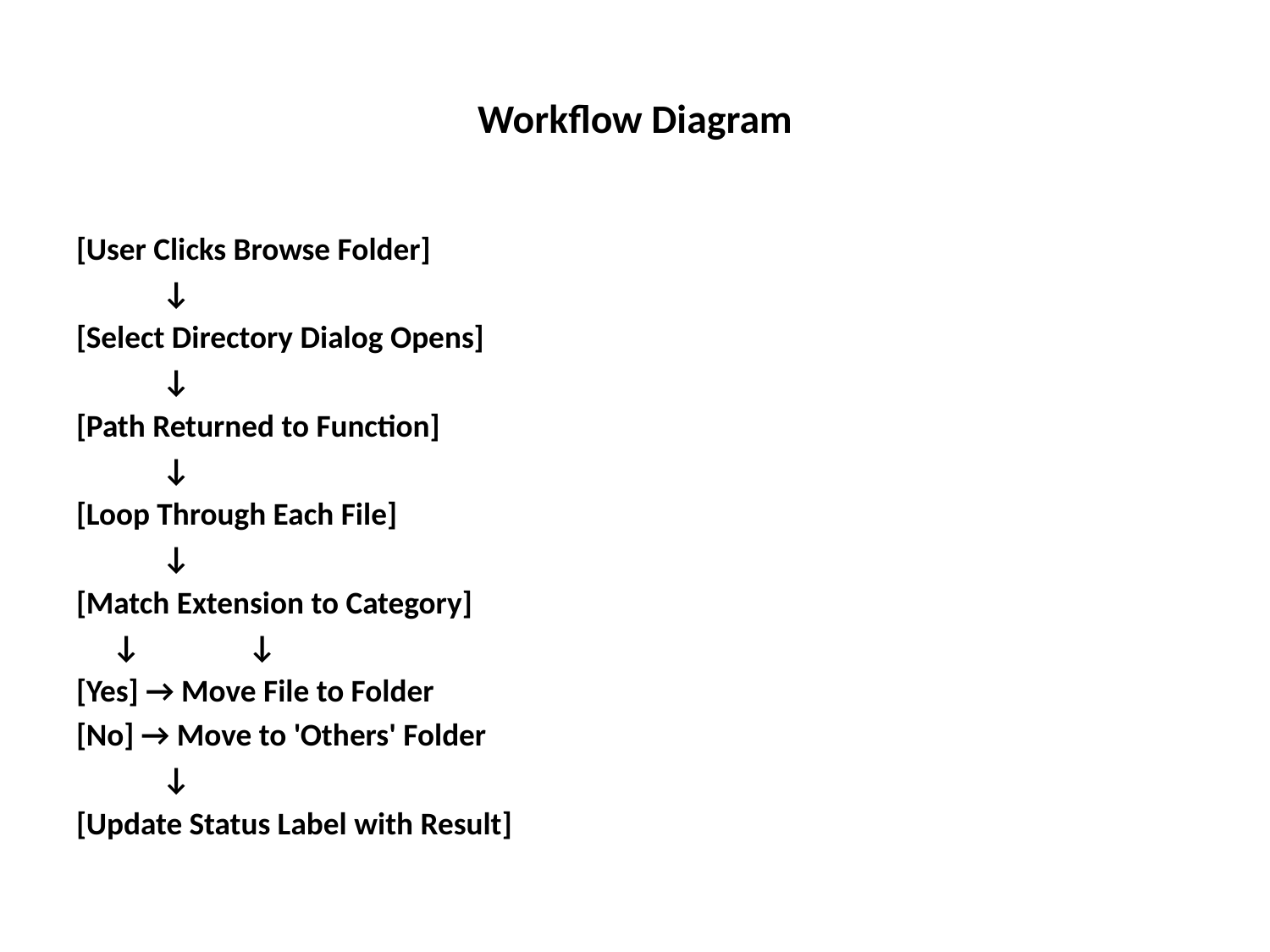

# Workflow Diagram
[User Clicks Browse Folder]
            ↓
[Select Directory Dialog Opens]
            ↓
[Path Returned to Function]
            ↓
[Loop Through Each File]
            ↓
[Match Extension to Category]
     ↓               ↓
[Yes] → Move File to Folder
[No] → Move to 'Others' Folder
            ↓
[Update Status Label with Result]